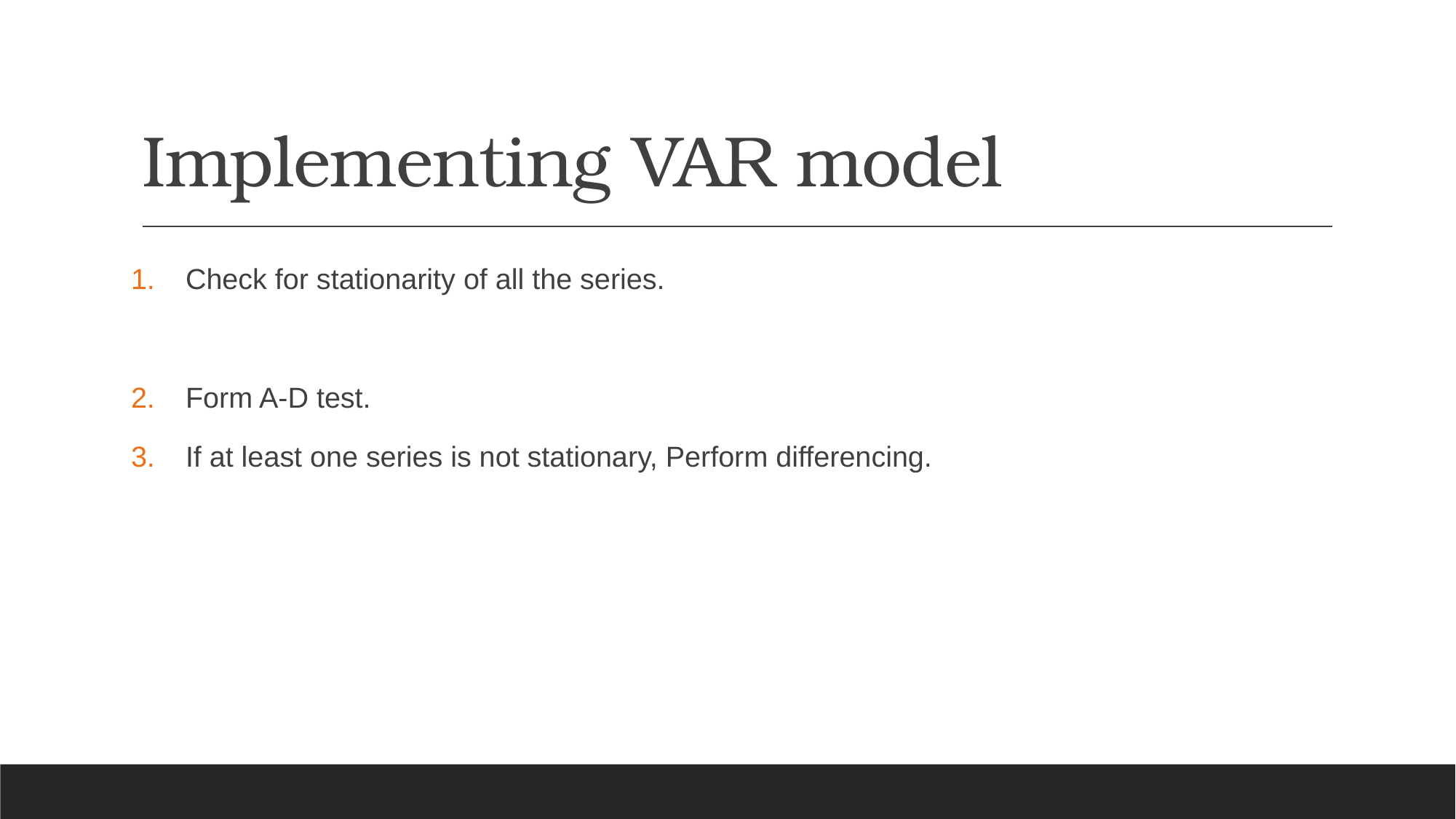

# Implementing VAR model
Check for stationarity of all the series.

Form A-D test.
If at least one series is not stationary, Perform differencing.